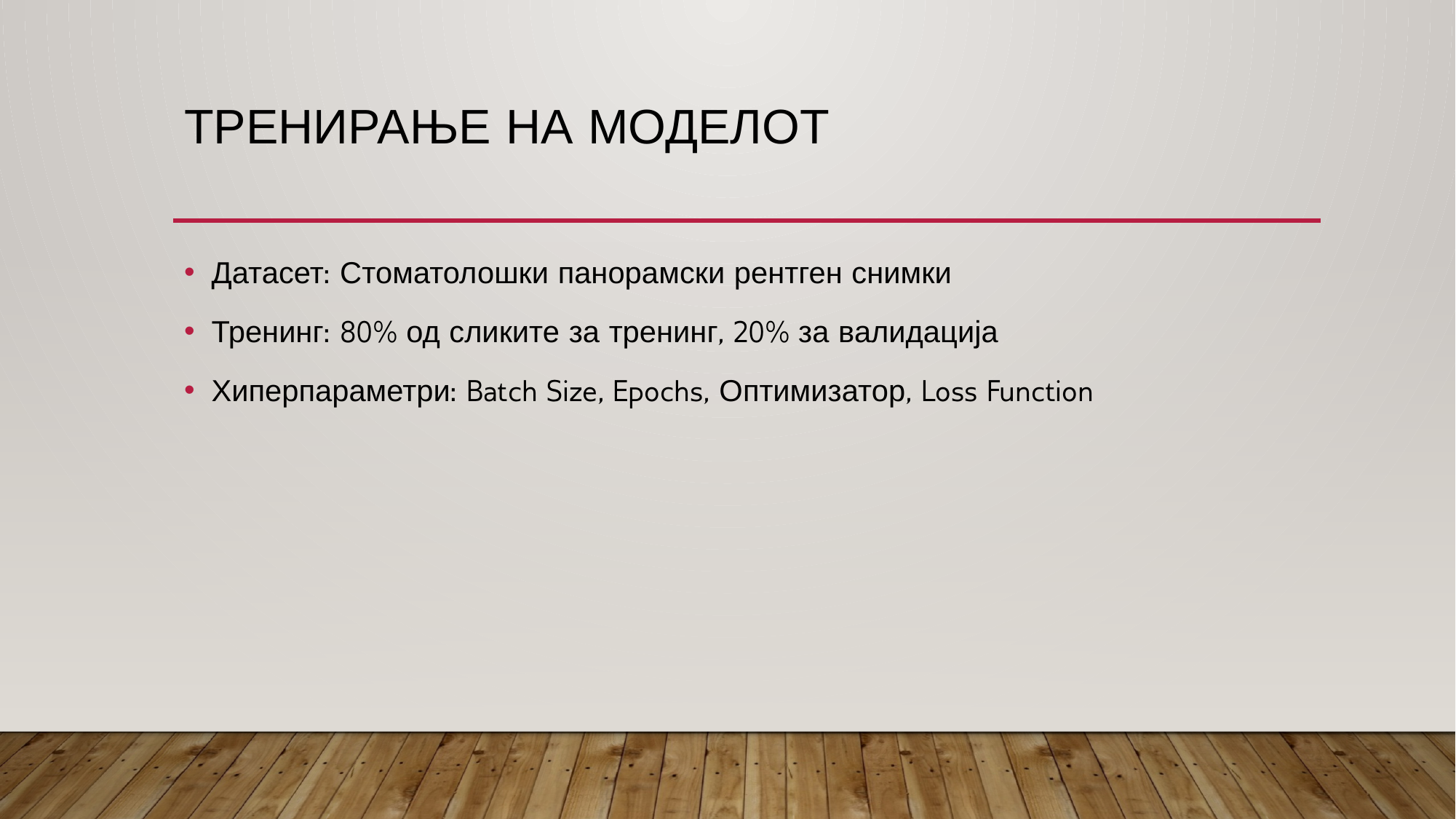

# Тренирање на моделот
Датасет: Стоматолошки панорамски рентген снимки
Тренинг: 80% од сликите за тренинг, 20% за валидација
Хиперпараметри: Batch Size, Epochs, Оптимизатор, Loss Function